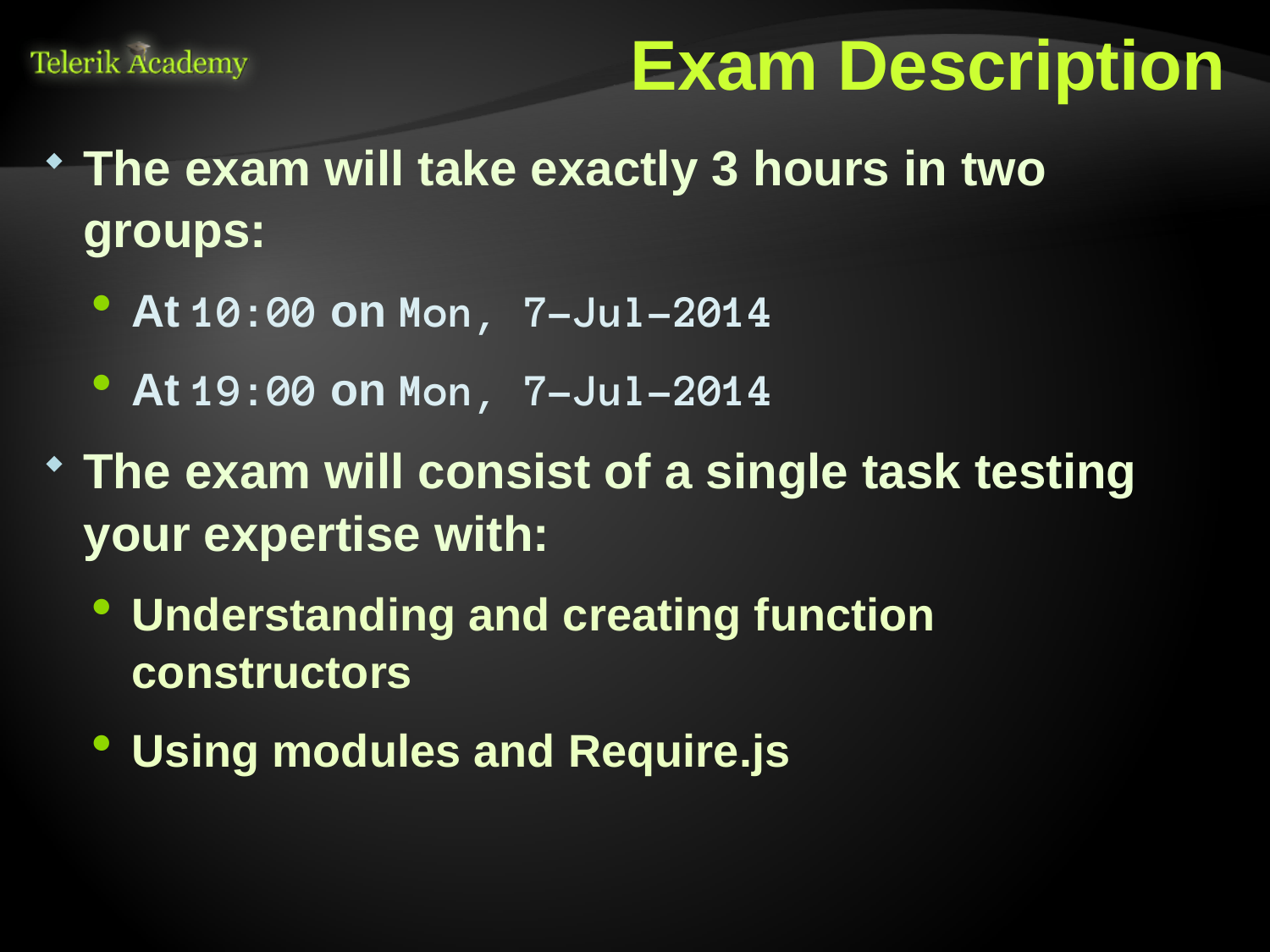

# Exam Description
The exam will take exactly 3 hours in two groups:
At 10:00 on Mon, 7-Jul-2014
At 19:00 on Mon, 7-Jul-2014
The exam will consist of a single task testing your expertise with:
Understanding and creating function constructors
Using modules and Require.js